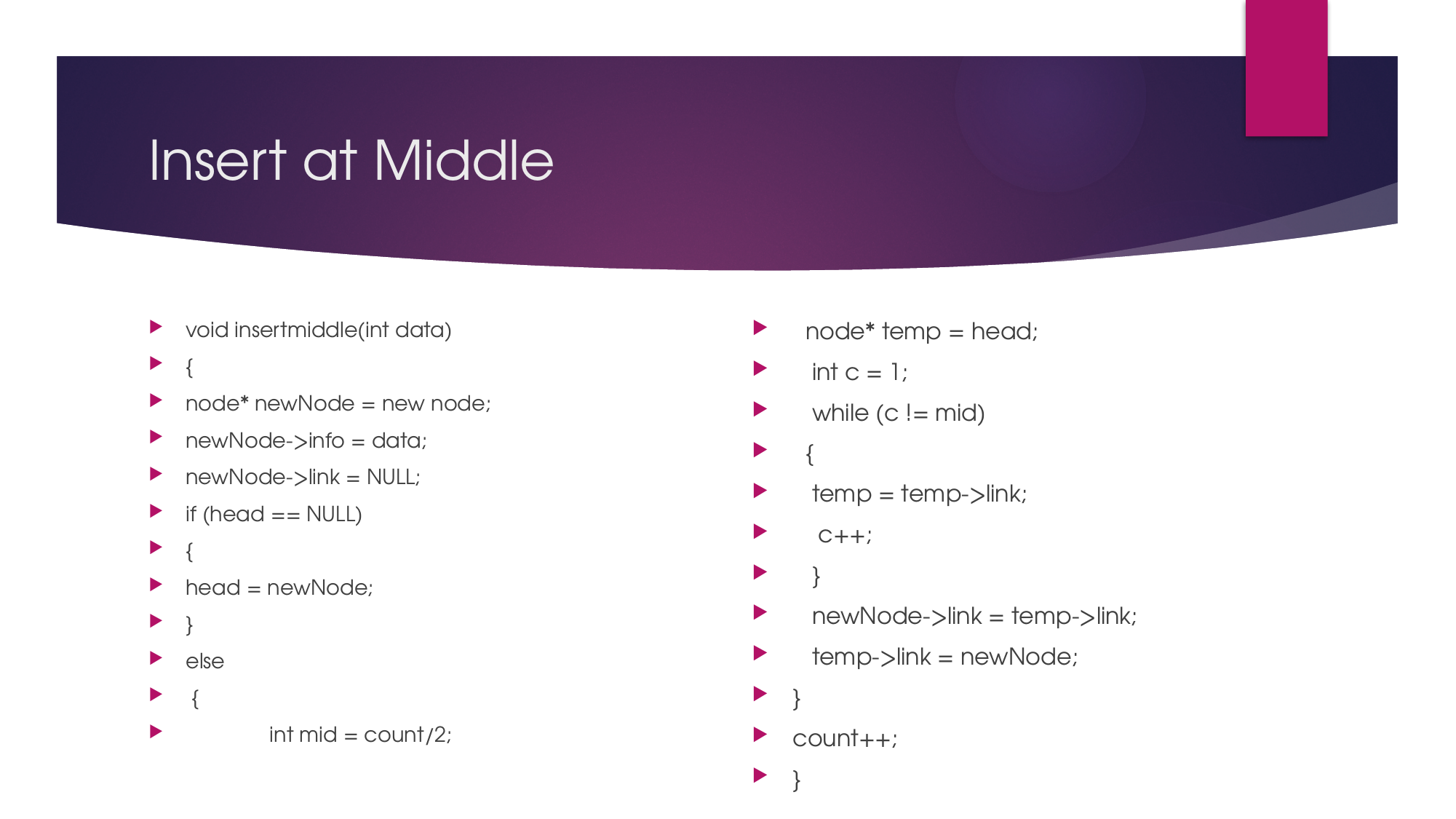

# Insert at Middle
void insertmiddle(int data)
{
node* newNode = new node;
newNode->info = data;
newNode->link = NULL;
if (head == NULL)
{
head = newNode;
}
else
 {
 	int mid = count/2;

  node* temp = head;
   int c = 1;
   while (c != mid)
  {
   temp = temp->link;
    c++;
   }
   newNode->link = temp->link;
   temp->link = newNode;
}
count++;
}